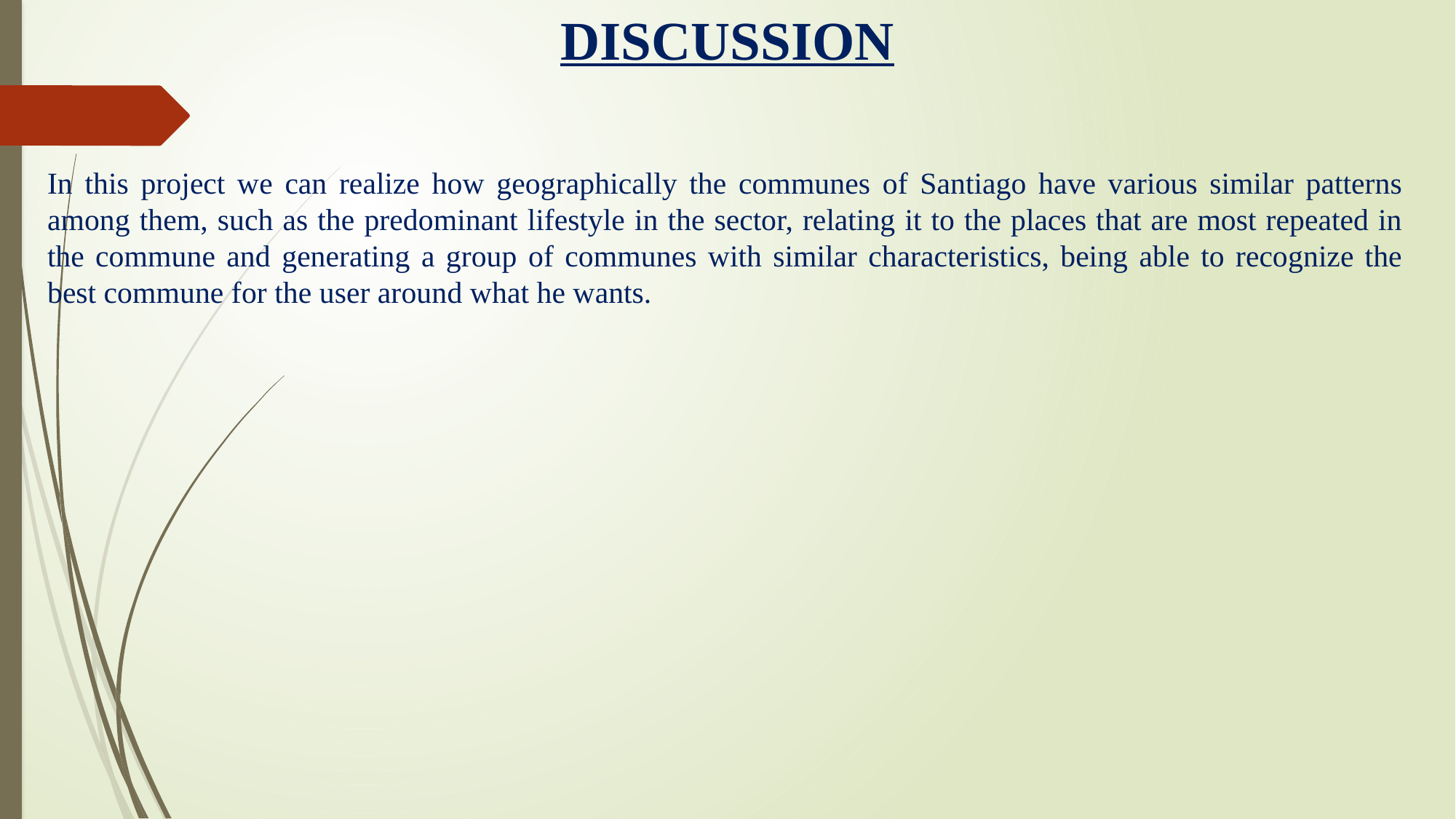

# DISCUSSION
In this project we can realize how geographically the communes of Santiago have various similar patterns among them, such as the predominant lifestyle in the sector, relating it to the places that are most repeated in the commune and generating a group of communes with similar characteristics, being able to recognize the best commune for the user around what he wants.